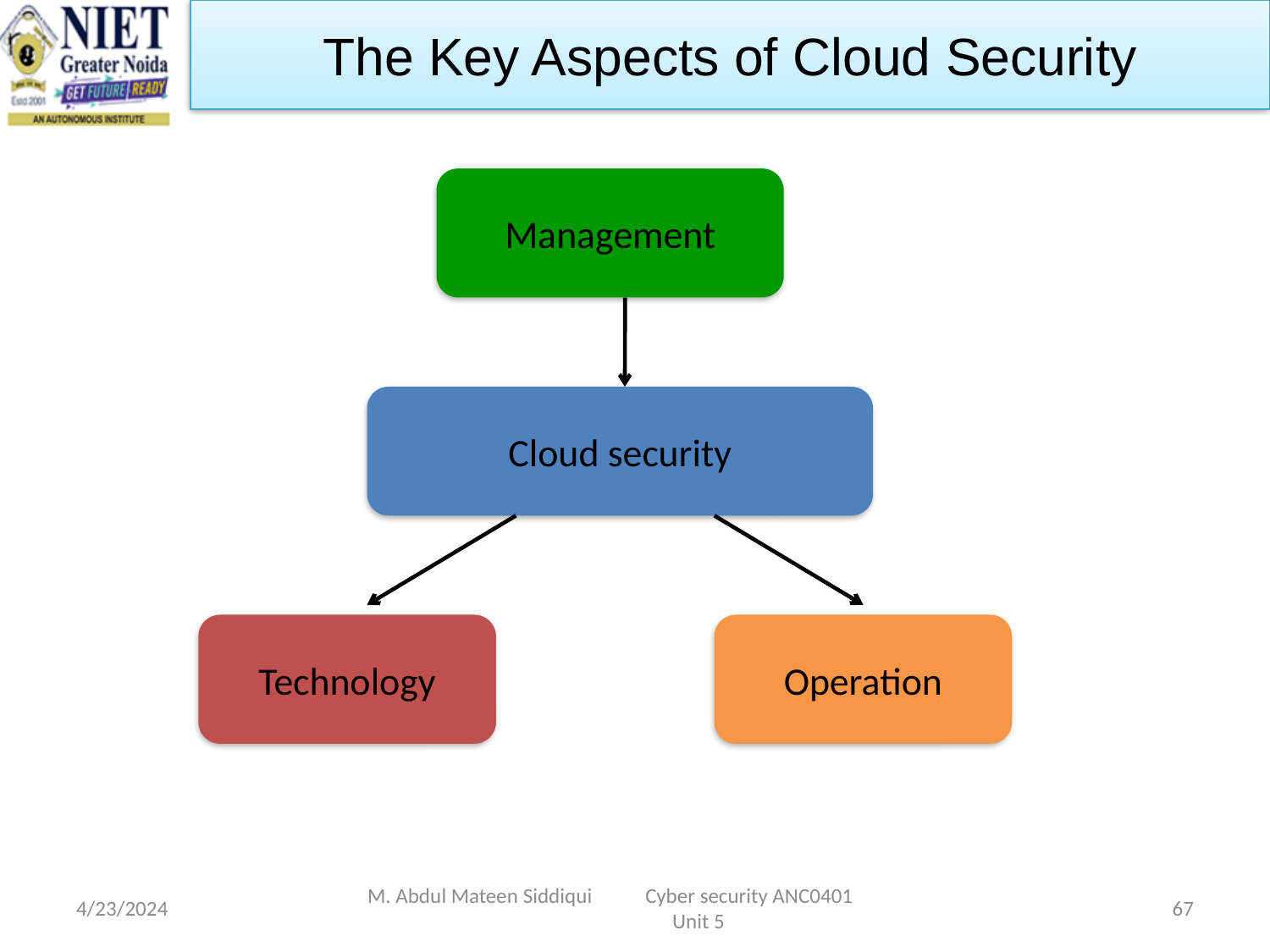

The Key Aspects of Cloud Security
Management
Cloud security
Technology
Operation
4/23/2024
M. Abdul Mateen Siddiqui           Cyber security ANC0401                                     Unit 5
67